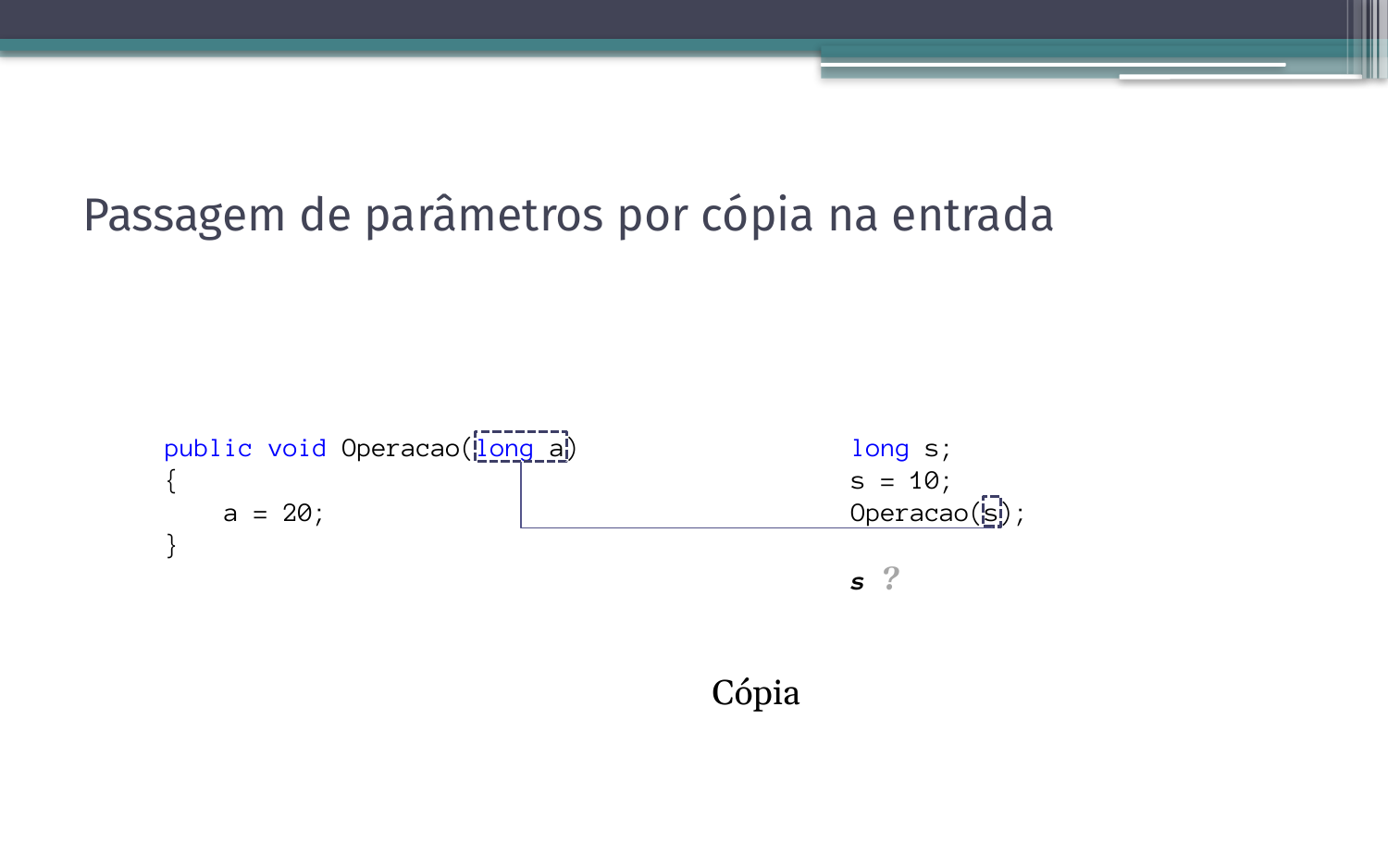

# Passagem de parâmetros por cópia na entrada
public void Operacao(long a)
{
    a = 20;
}
long s;
s = 10;
Operacao(s);

s ?

Cópia